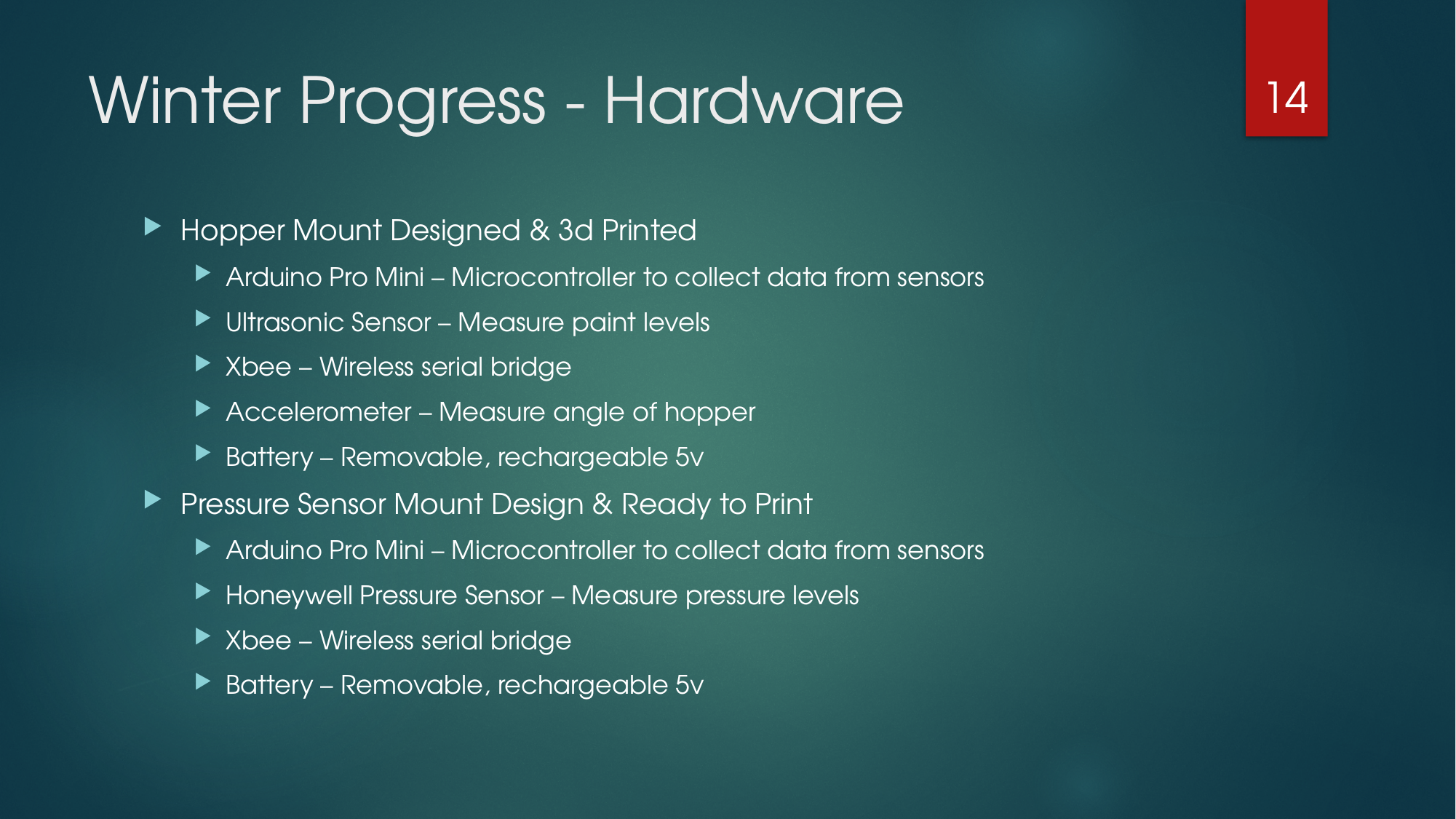

14
# Winter Progress - Hardware
Hopper Mount Designed & 3d Printed
Arduino Pro Mini – Microcontroller to collect data from sensors
Ultrasonic Sensor – Measure paint levels
Xbee – Wireless serial bridge
Accelerometer – Measure angle of hopper
Battery – Removable, rechargeable 5v
Pressure Sensor Mount Design & Ready to Print
Arduino Pro Mini – Microcontroller to collect data from sensors
Honeywell Pressure Sensor – Measure pressure levels
Xbee – Wireless serial bridge
Battery – Removable, rechargeable 5v